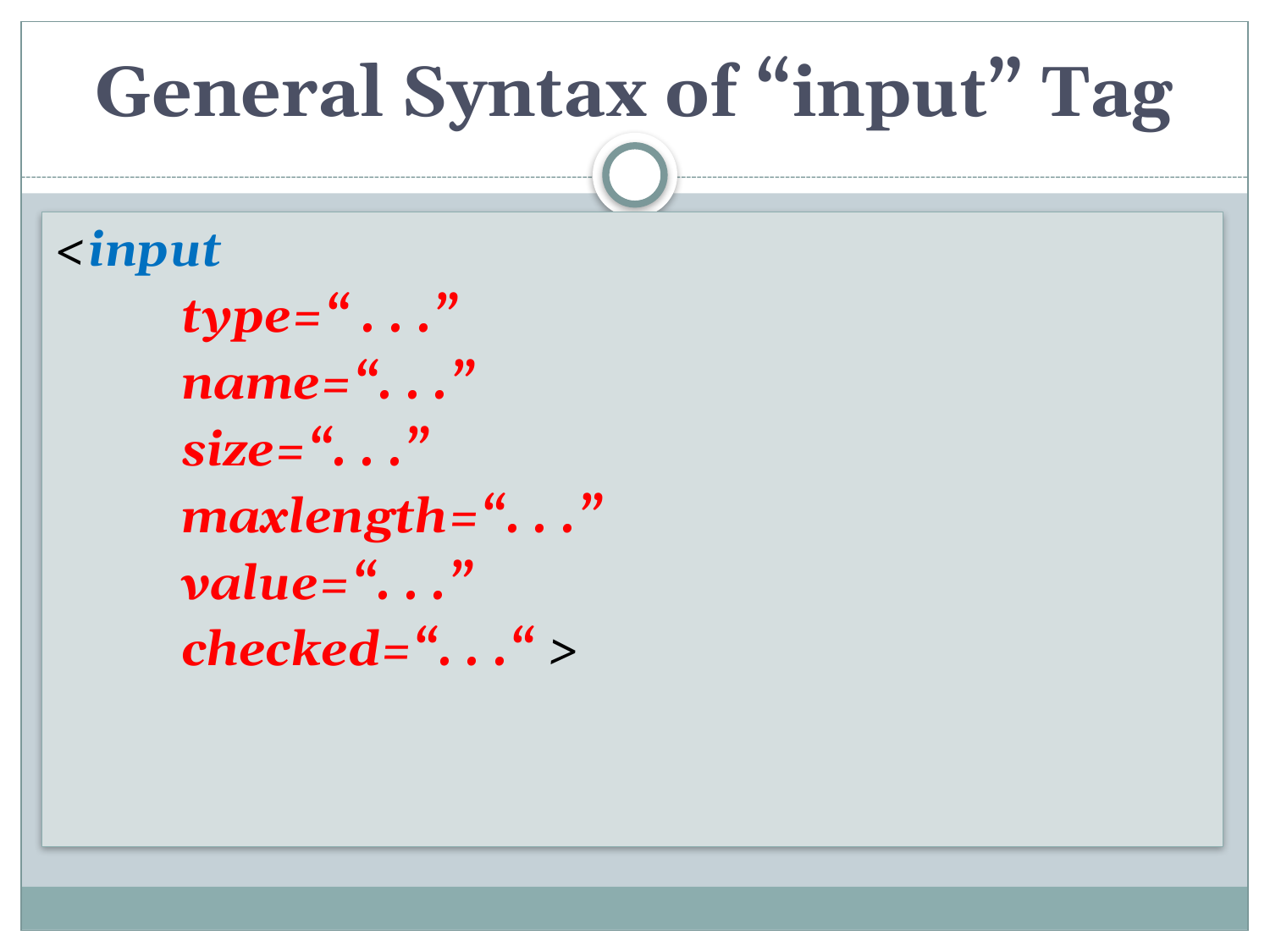

# General Syntax of “input” Tag
<input
	type=“ . . .”
	name=“. . .”
	size=“. . .”
	maxlength=“. . .”
	value=“. . .”
	checked=“. . .“ >